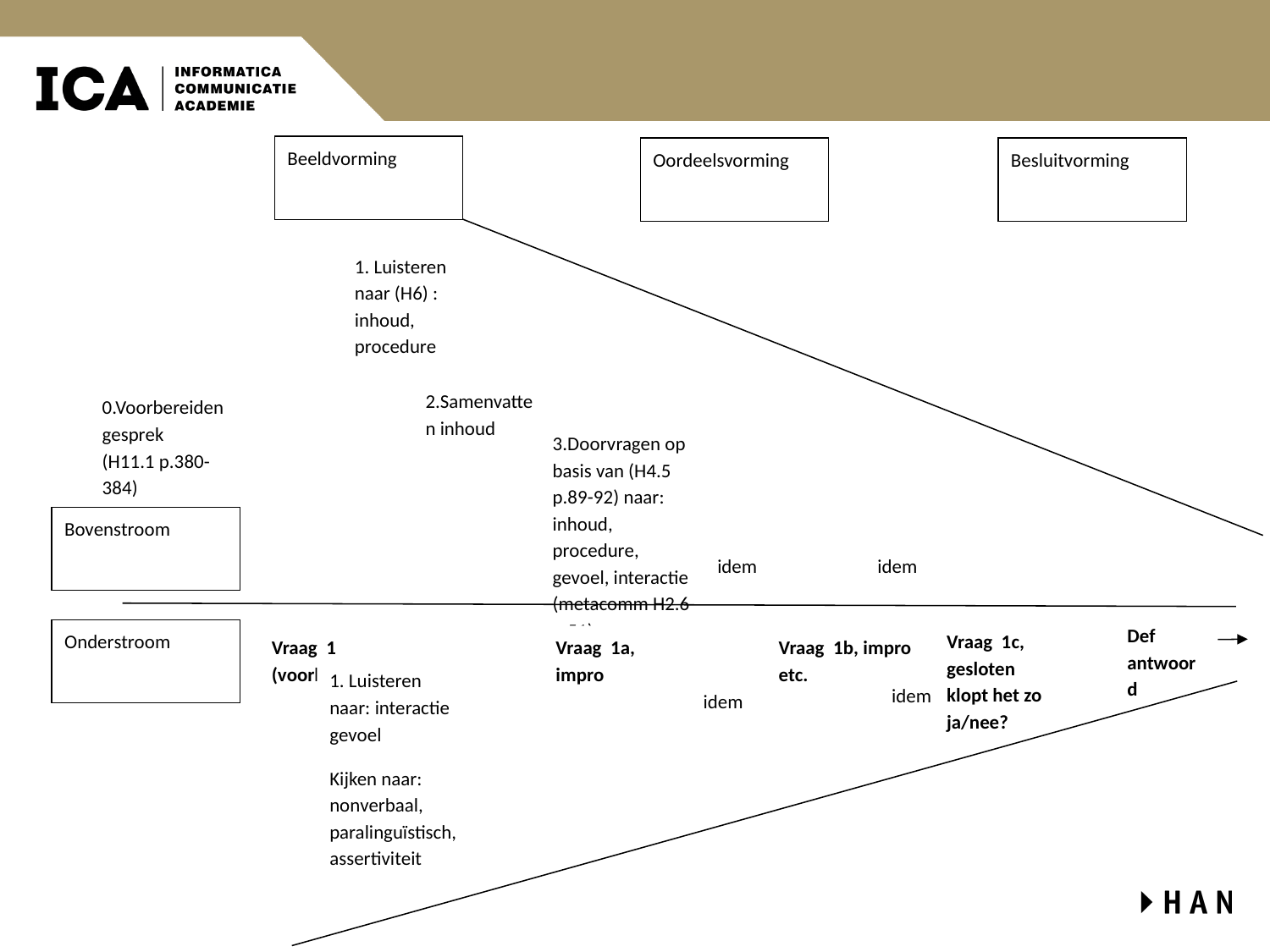

Beeldvorming
Oordeelsvorming
Besluitvorming
1. Luisteren naar (H6) : inhoud, procedure
2.Samenvatten inhoud
0.Voorbereiden gesprek
(H11.1 p.380-384)
3.Doorvragen op basis van (H4.5 p.89-92) naar:
inhoud, procedure, gevoel, interactie (metacomm H2.6 p.51)
Bovenstroom
idem
idem
Def antwoord
Onderstroom
Vraag  1c, gesloten
klopt het zo ja/nee?
Vraag  1 (voorbereid)
Vraag  1a, impro
Vraag  1b, impro etc.
1. Luisteren naar: interactie
gevoel
Kijken naar: nonverbaal, paralinguïstisch,
assertiviteit
idem
idem